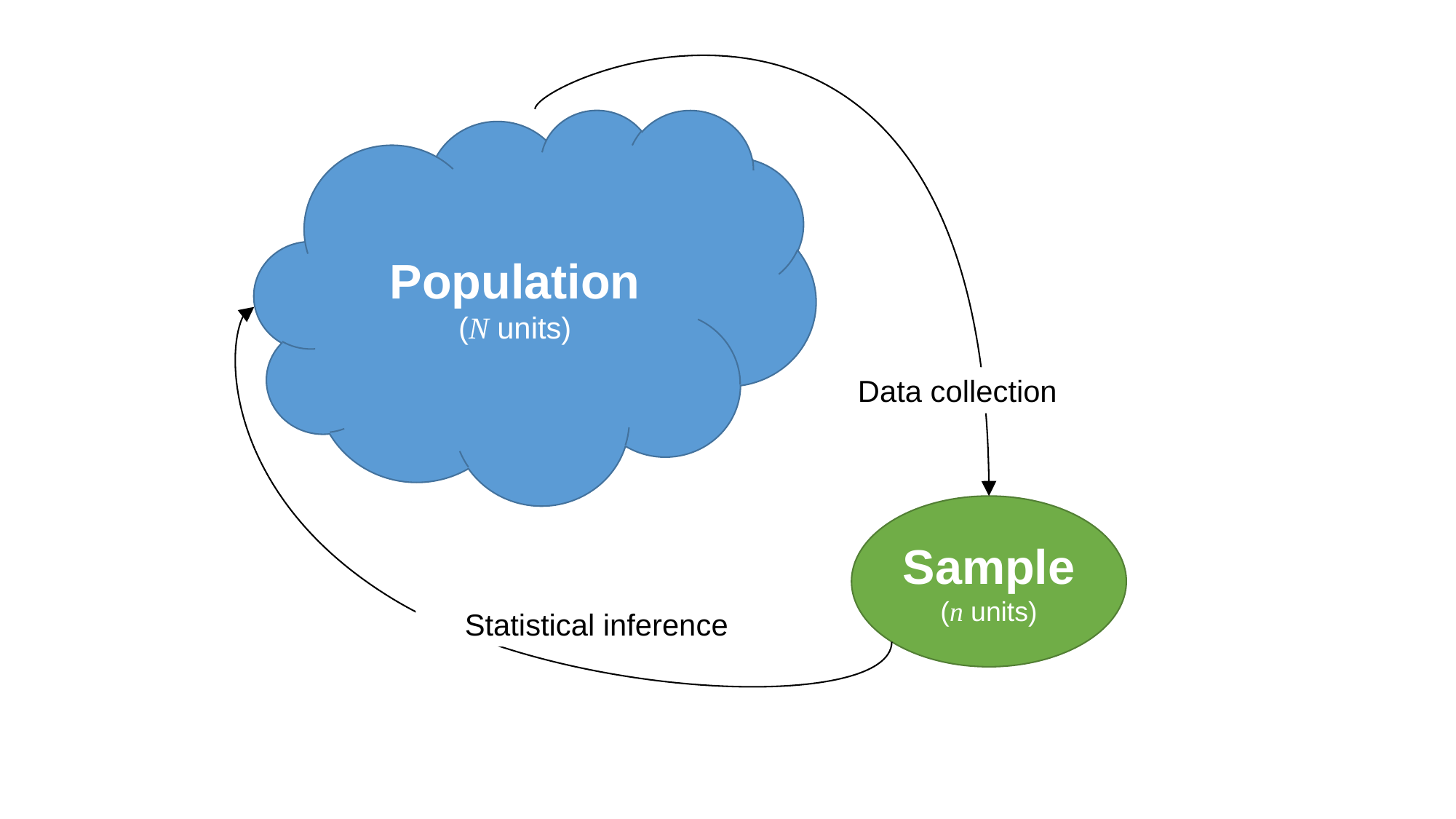

Population
(N units)
Data collection
Sample
(n units)
Statistical inference